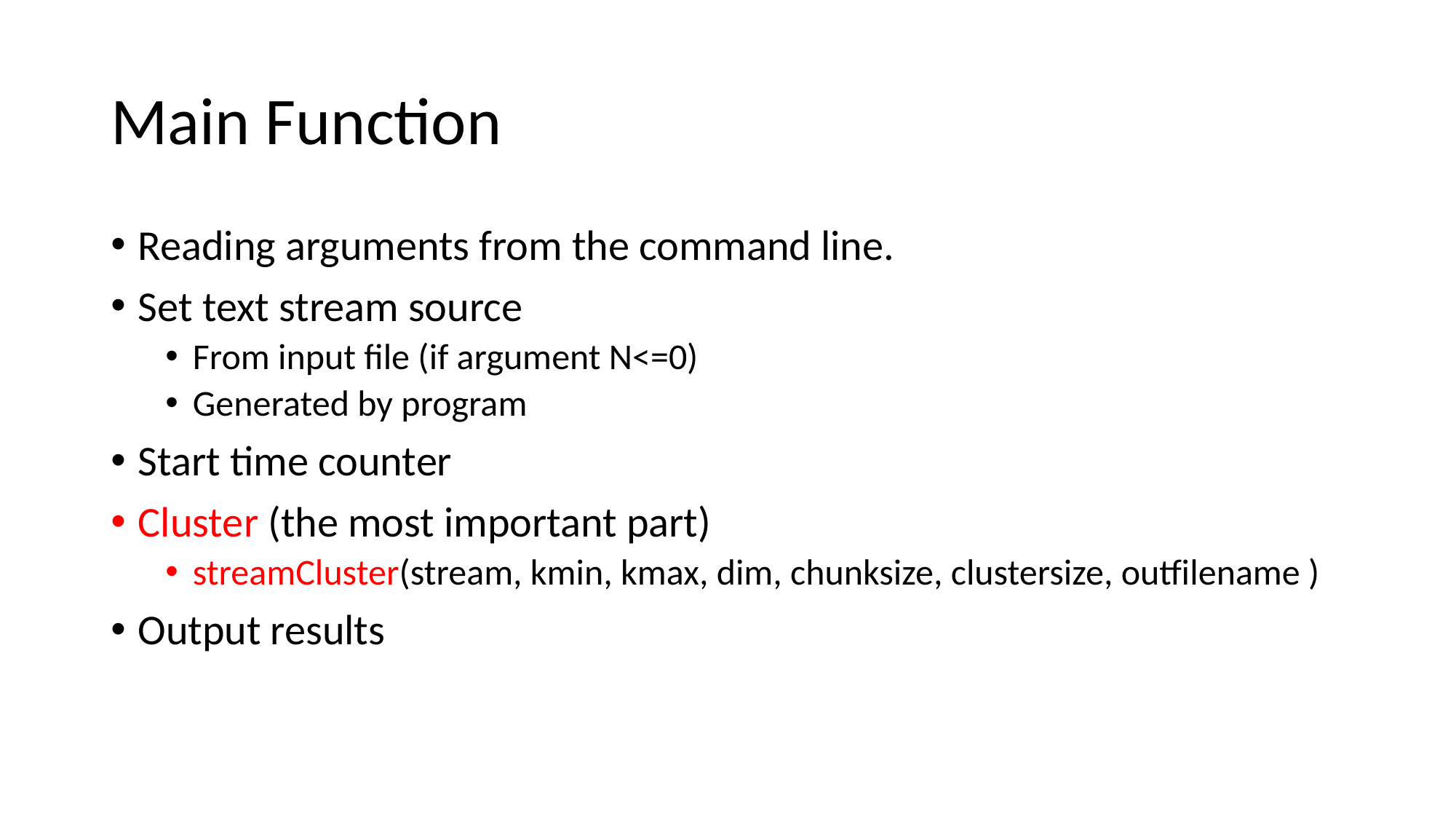

# Main Function
Reading arguments from the command line.
Set text stream source
From input file (if argument N<=0)
Generated by program
Start time counter
Cluster (the most important part)
streamCluster(stream, kmin, kmax, dim, chunksize, clustersize, outfilename )
Output results